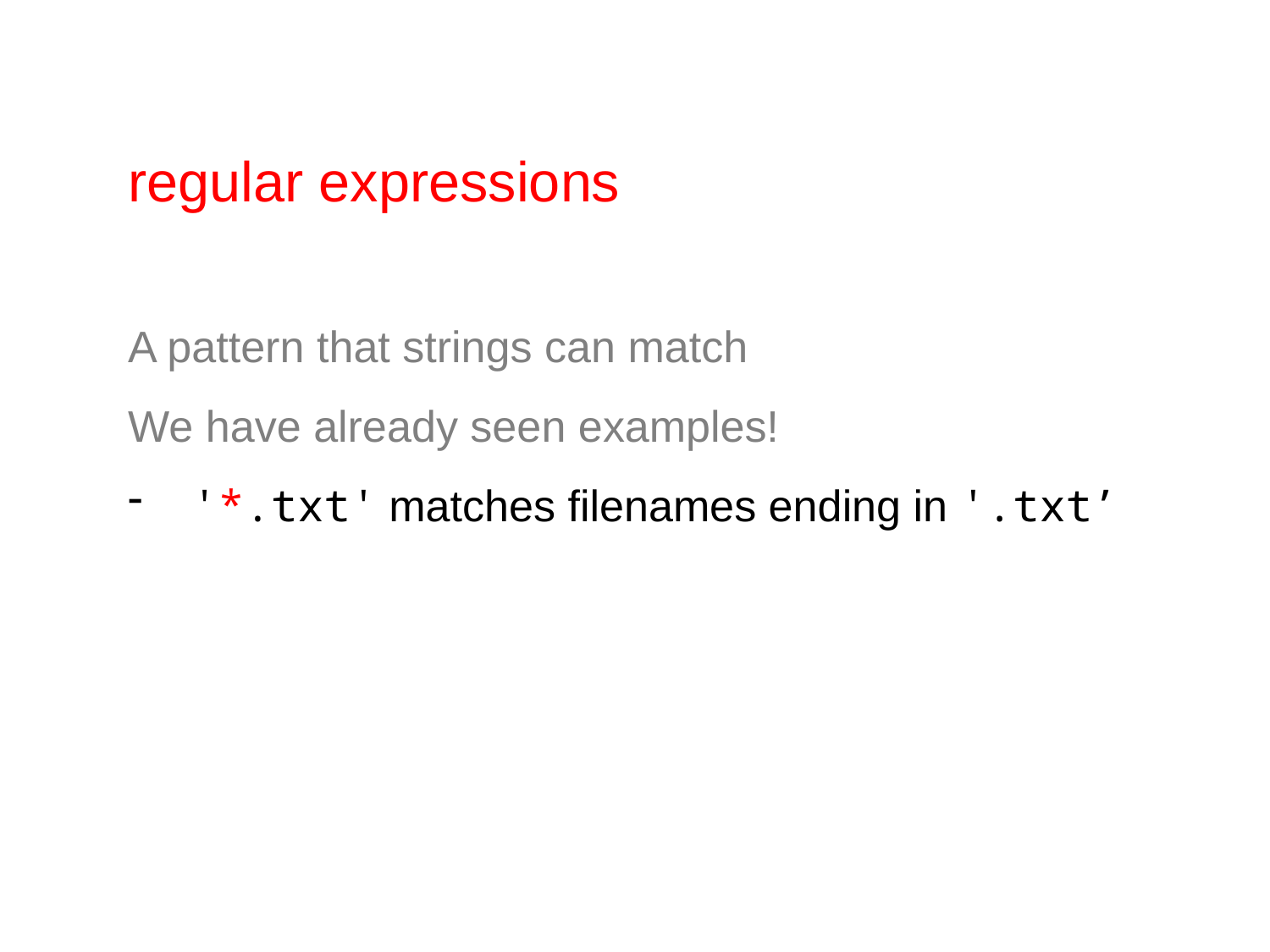

regular expressions

A pattern that strings can match
We have already seen examples!
'*.txt' matches filenames ending in '.txt’